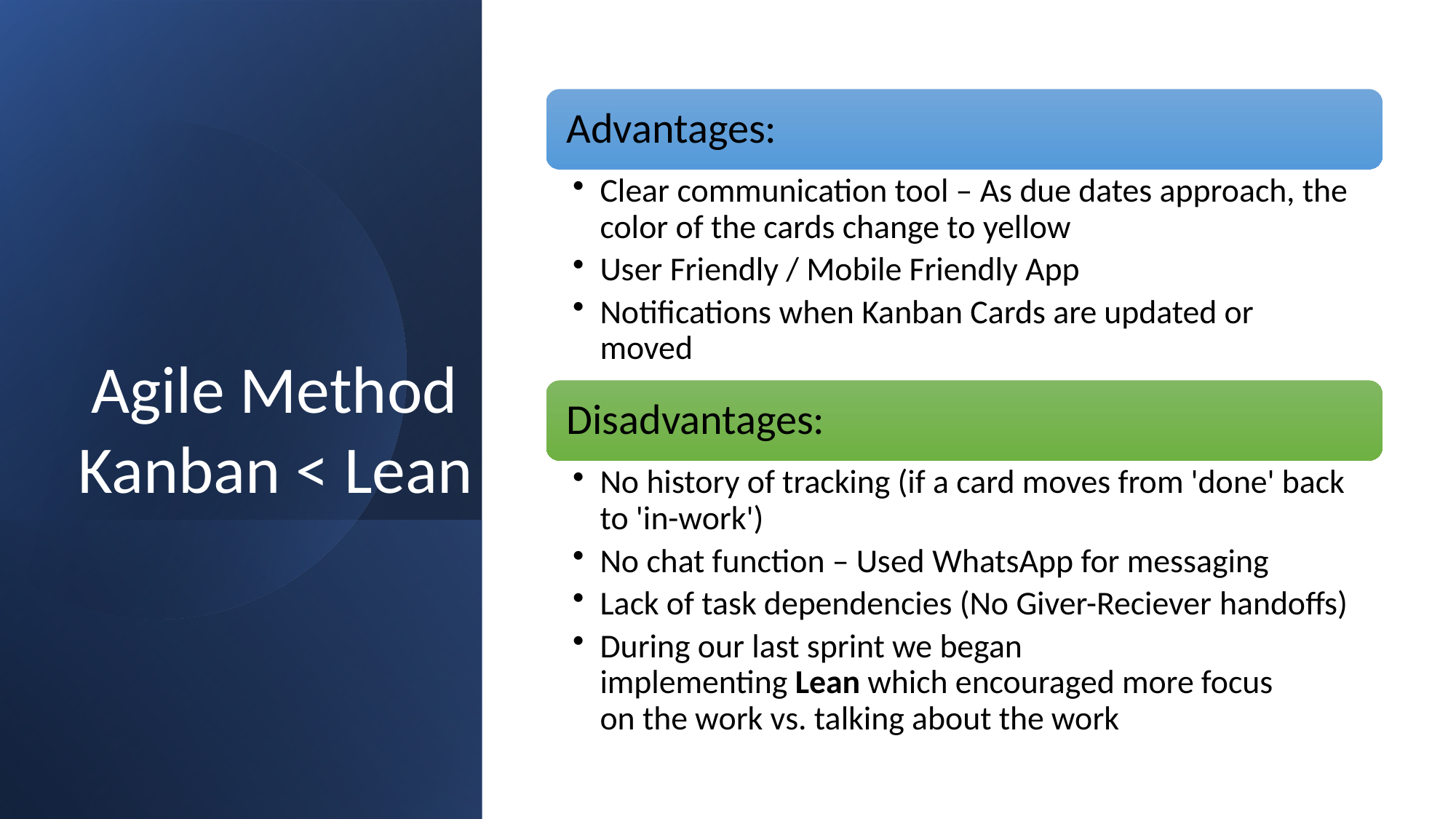

Advantages:
Clear communication tool – As due dates approach, the color of the cards change to yellow
User Friendly / Mobile Friendly App
Notifications when Kanban Cards are updated or moved
Disadvantages:
No history of tracking (if a card moves from 'done' back to 'in-work')
No chat function – Used WhatsApp for messaging
Lack of task dependencies (No Giver-Reciever handoffs)
During our last sprint we began implementing Lean which encouraged more focus on the work vs. talking about the work

Agile Method
Kanban < Lean